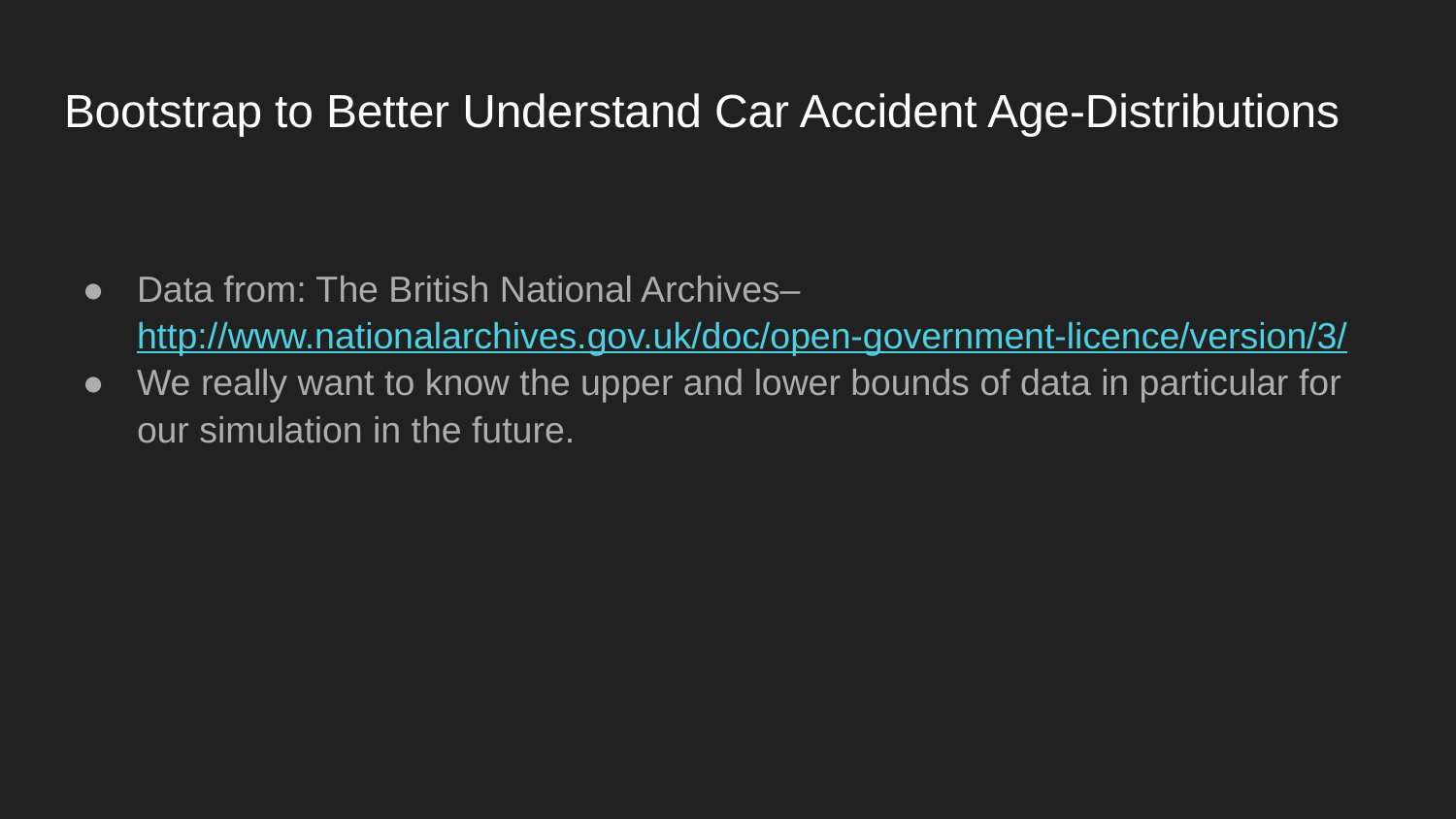

# Bootstrap to Better Understand Car Accident Age-Distributions

Data from: The British National Archives– http://www.nationalarchives.gov.uk/doc/open-government-licence/version/3/
We really want to know the upper and lower bounds of data in particular for our simulation in the future.